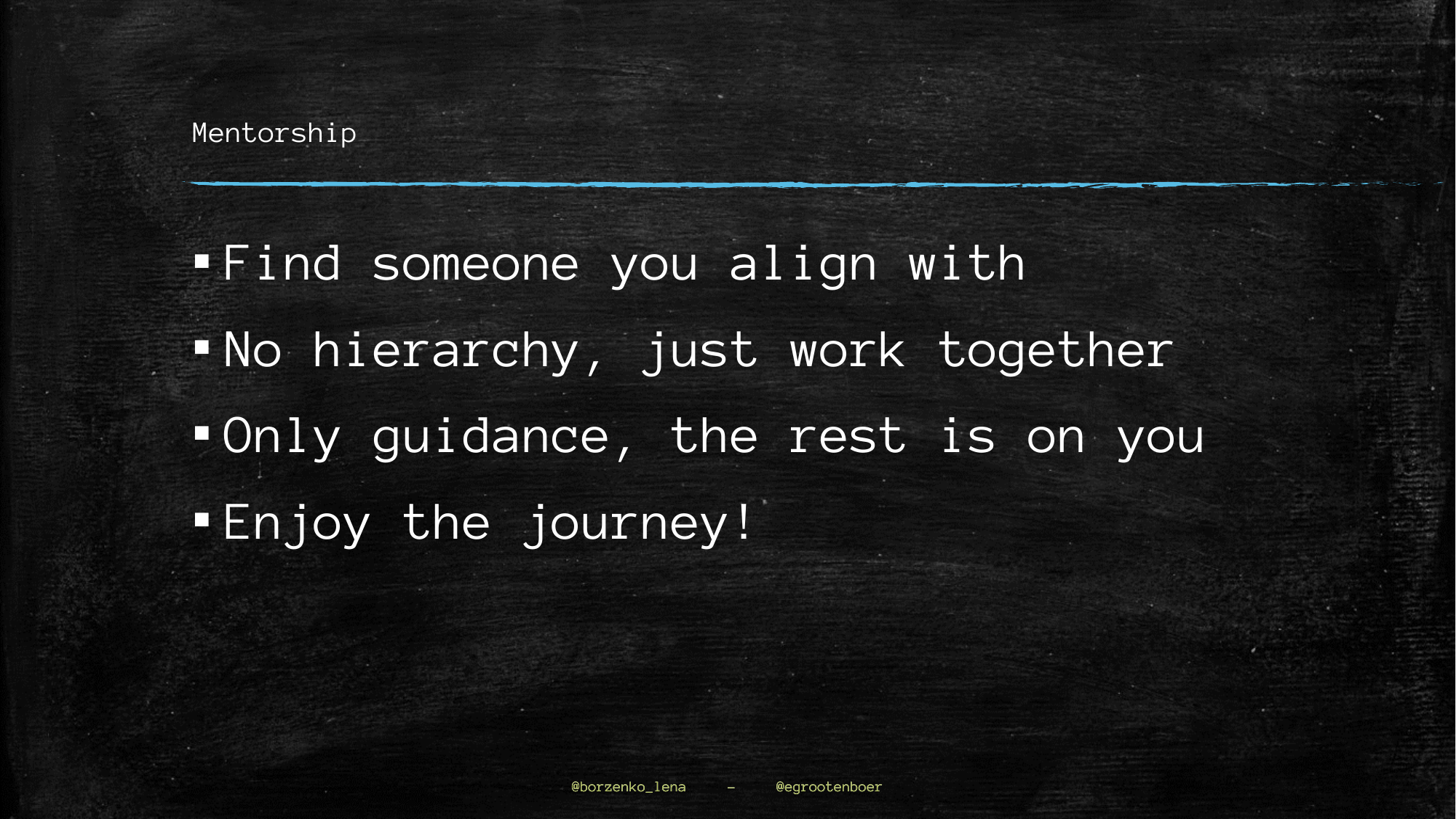

# Mentorship
Find someone you align with
No hierarchy, just work together
Only guidance, the rest is on you
Enjoy the journey!